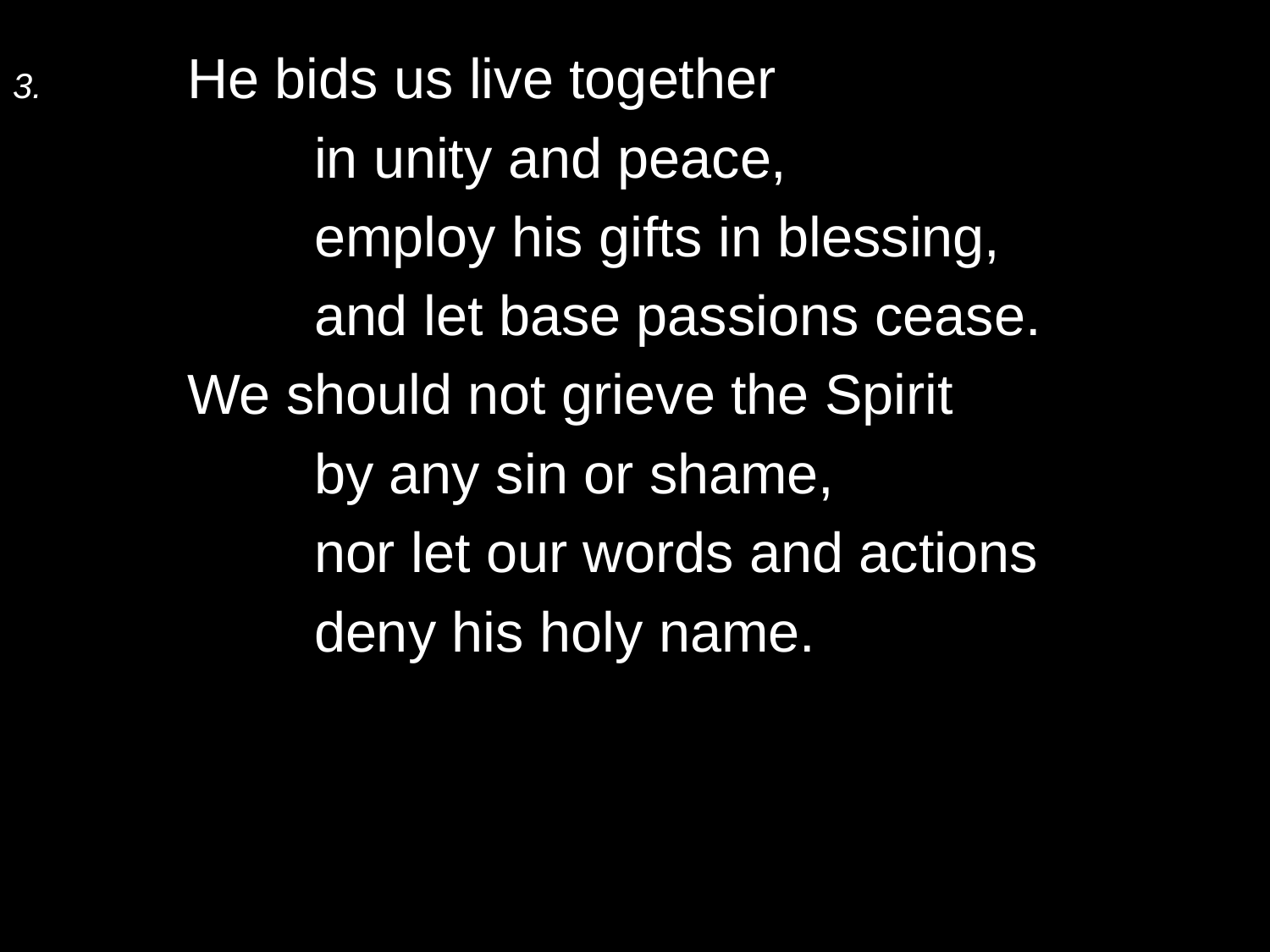

3.	He bids us live together
		in unity and peace,
		employ his gifts in blessing,
		and let base passions cease.
	We should not grieve the Spirit
		by any sin or shame,
		nor let our words and actions
		deny his holy name.